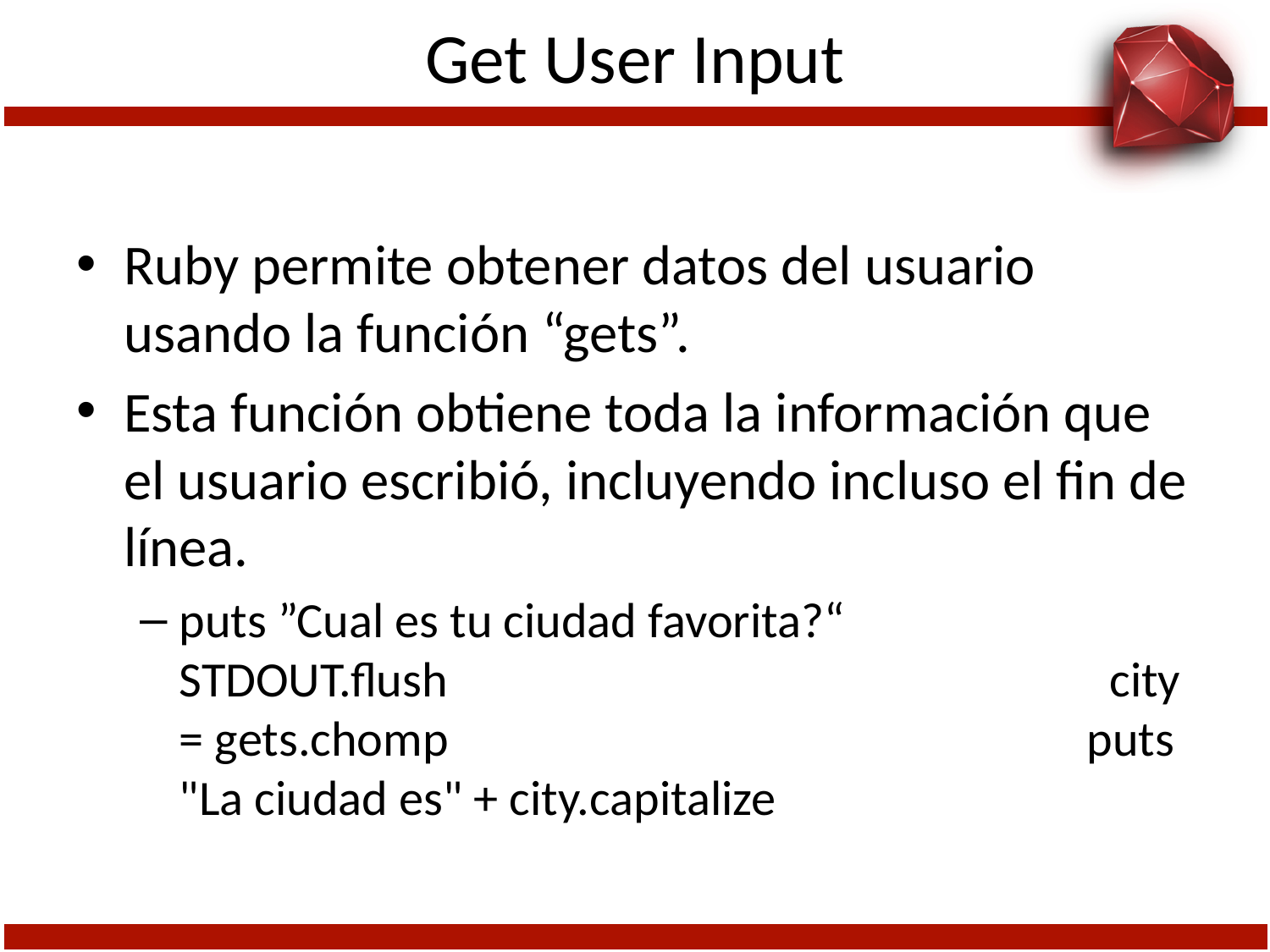

# Get User Input
Ruby permite obtener datos del usuario usando la función “gets”.
Esta función obtiene toda la información que el usuario escribió, incluyendo incluso el fin de línea.
puts ”Cual es tu ciudad favorita?“	           STDOUT.flush 				               city = gets.chomp 				             puts  "La ciudad es" + city.capitalize